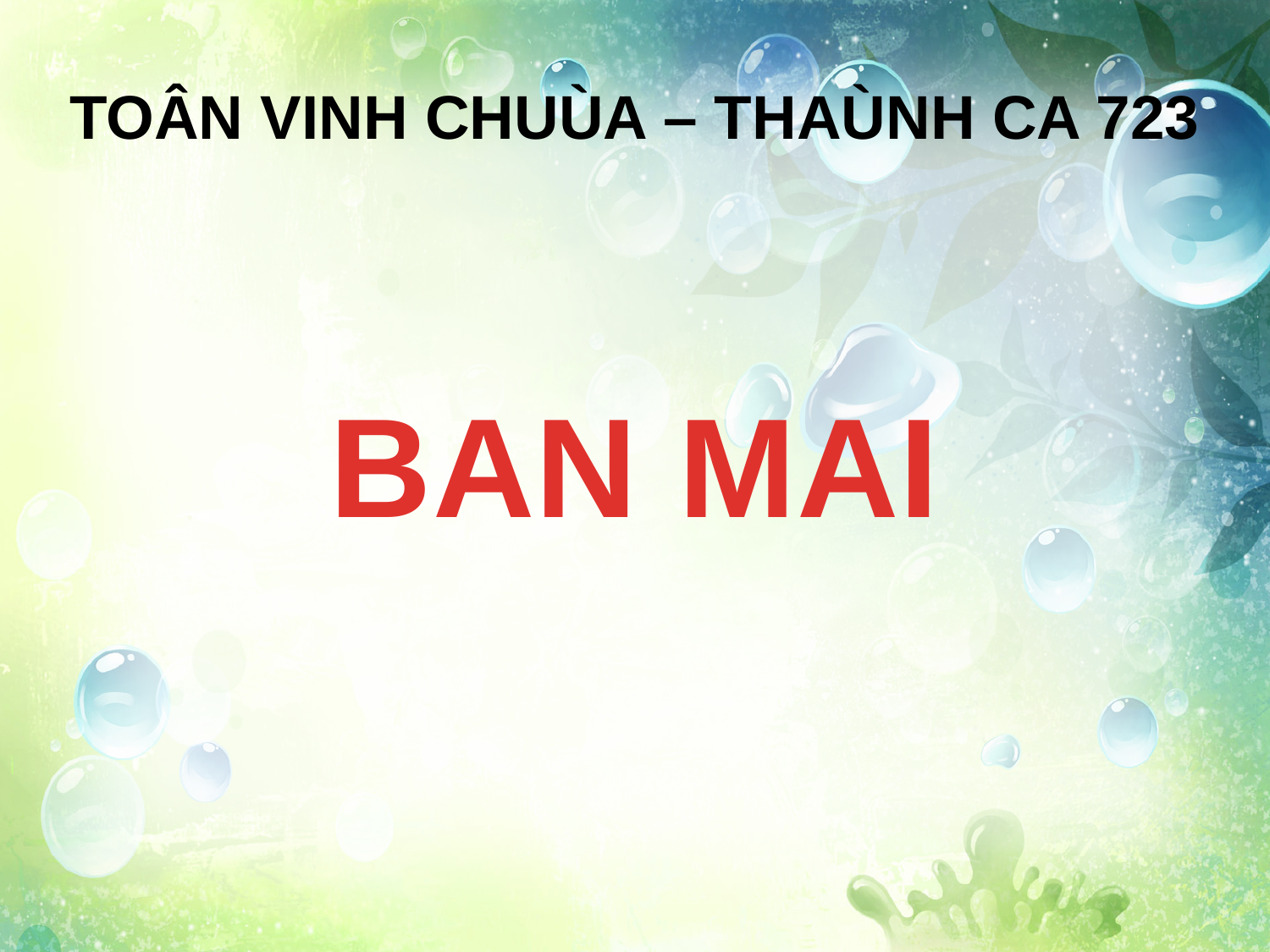

TOÂN VINH CHUÙA – THAÙNH CA 723
BAN MAI